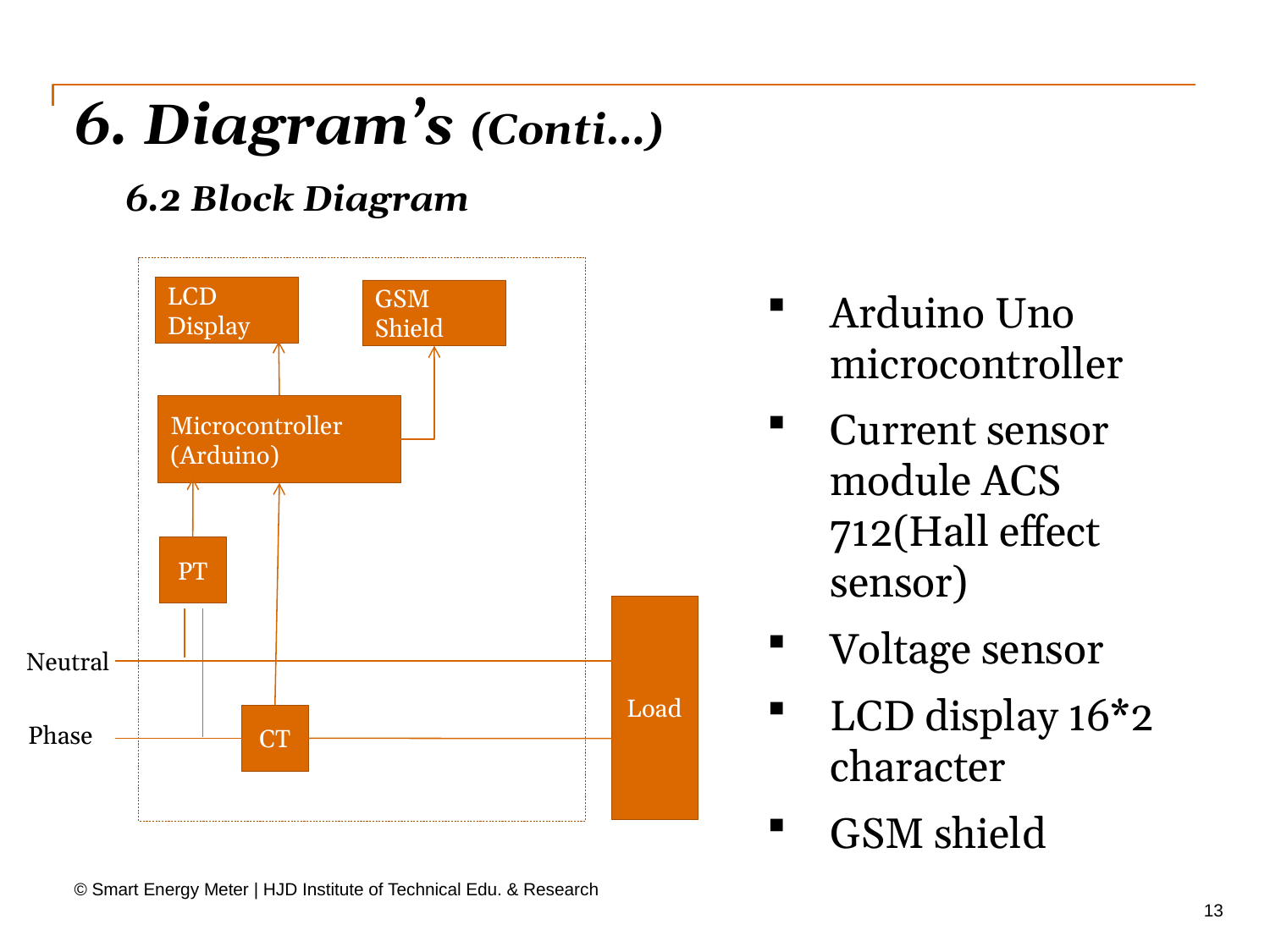

# 6. Diagram’s (Conti…)
6.2 Block Diagram

LCD Display
GSM Shield
Arduino Uno microcontroller
Current sensor module ACS 712(Hall effect sensor)
Voltage sensor
LCD display 16*2 character
GSM shield
Microcontroller (Arduino)
PT
Load
Neutral
CT
Phase
© Smart Energy Meter | HJD Institute of Technical Edu. & Research